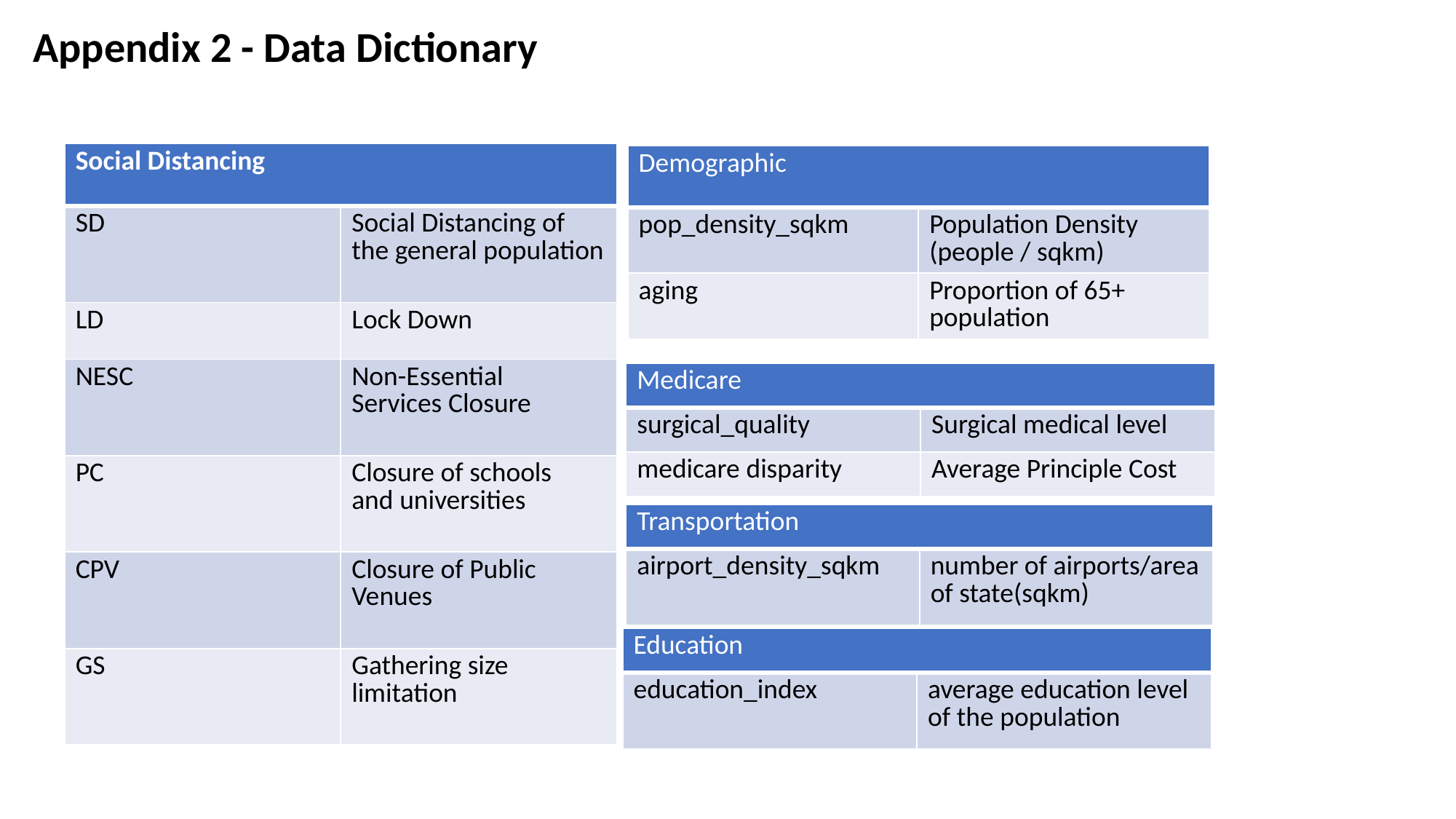

Appendix 2 - Data Dictionary
| Social Distancing |  |
| --- | --- |
| SD | Social Distancing of the general population |
| LD | Lock Down |
| NESC | Non-Essential Services Closure |
| PC | Closure of schools and universities |
| CPV | Closure of Public Venues |
| GS | Gathering size limitation |
| Demographic |  |
| --- | --- |
| pop\_density\_sqkm | Population Density (people / sqkm) |
| aging | Proportion of 65+ population |
| Medicare |  |
| --- | --- |
| surgical\_quality | Surgical medical level |
| medicare disparity | Average Principle Cost |
| Transportation |  |
| --- | --- |
| airport\_density\_sqkm | number of airports/area of state(sqkm) |
| Education |  |
| --- | --- |
| education\_index | average education level of the population |